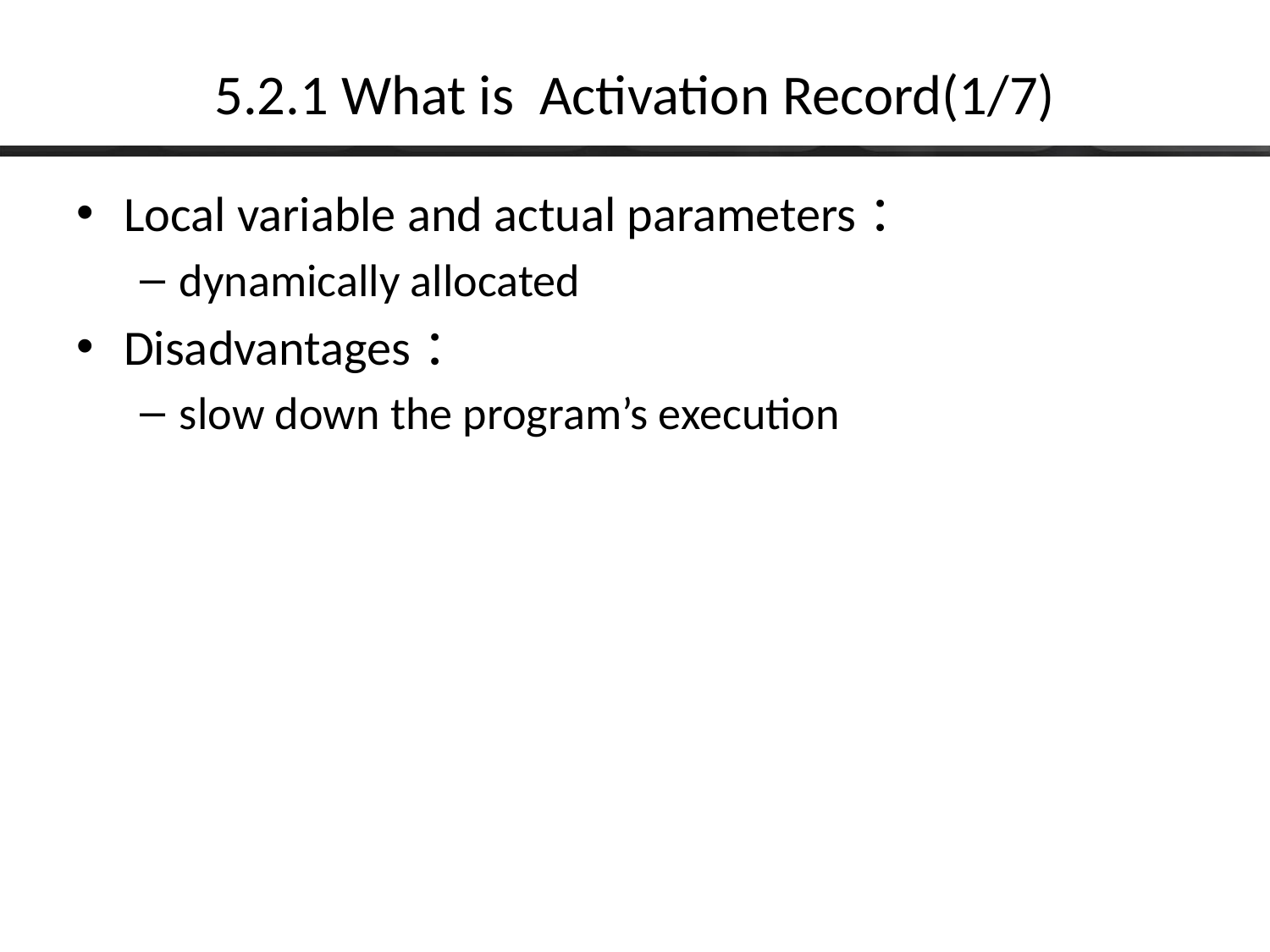

# 5.2.1 What is  Activation Record(1/7)
Local variable and actual parameters：
dynamically allocated
Disadvantages：
slow down the program’s execution
33